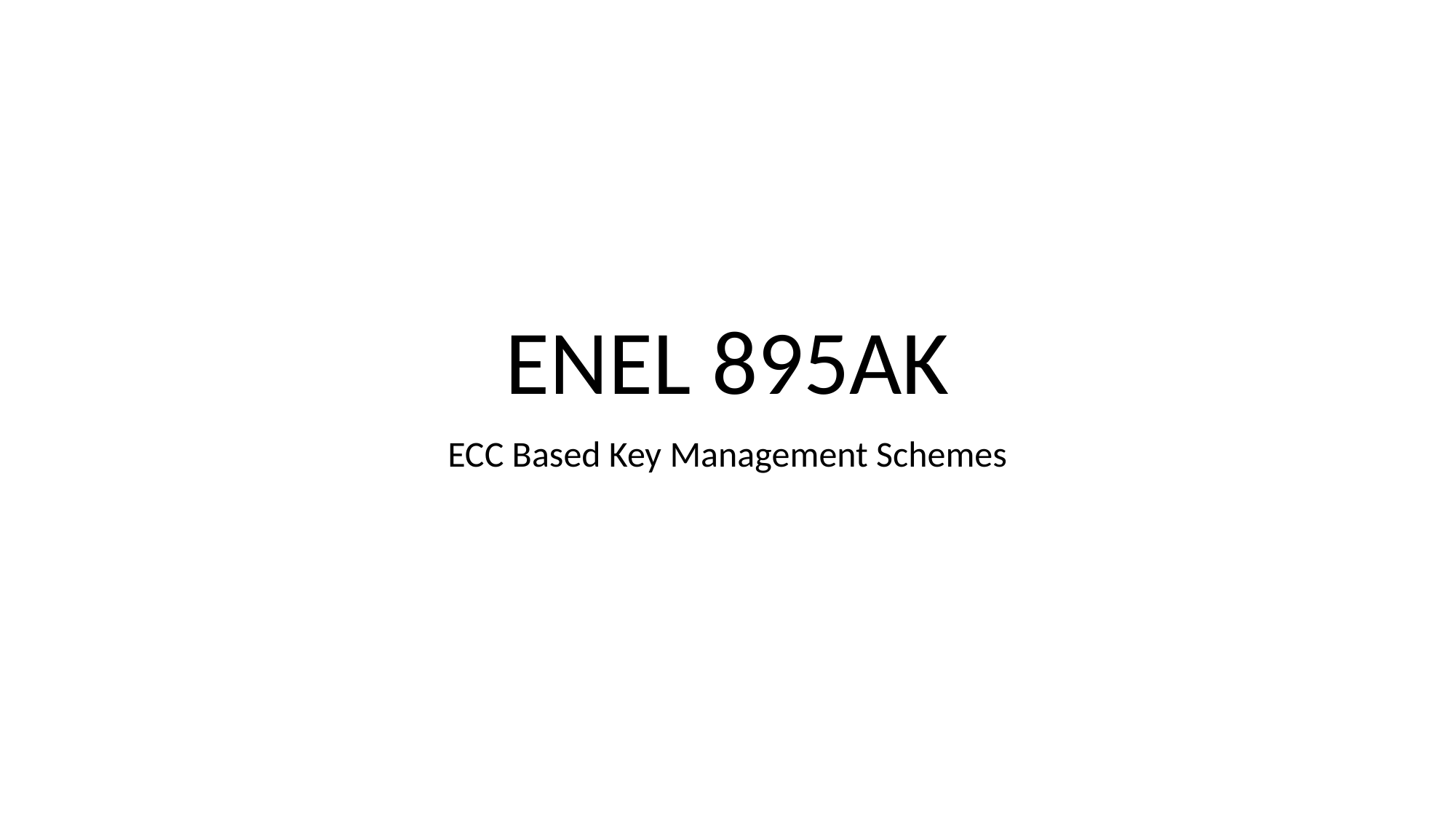

# ENEL 895AK
ECC Based Key Management Schemes